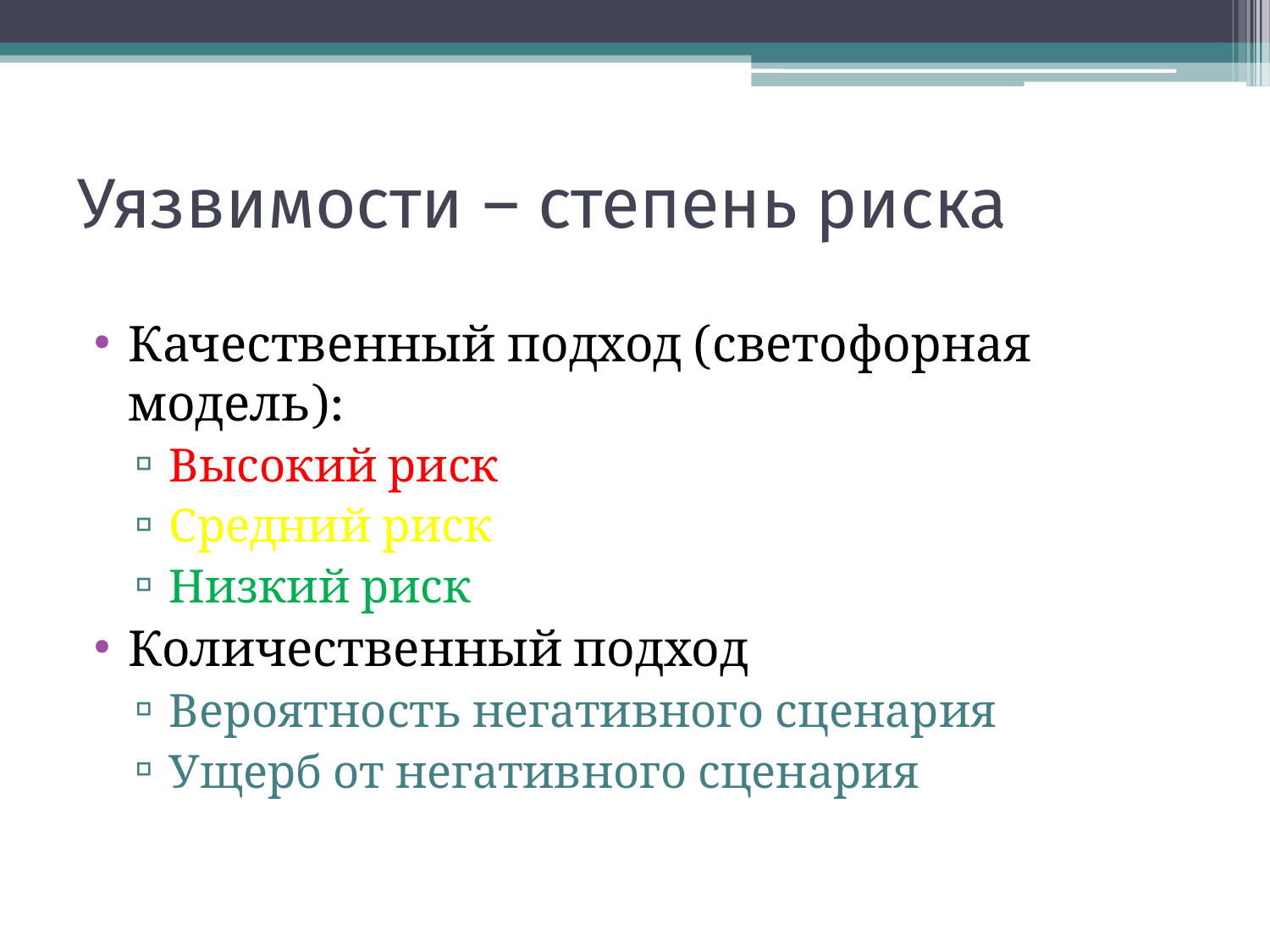

# Уязвимости – степень риска
Качественный подход (светофорная модель):
Высокий риск
Средний риск
Низкий риск
Количественный подход
Вероятность негативного сценария
Ущерб от негативного сценария